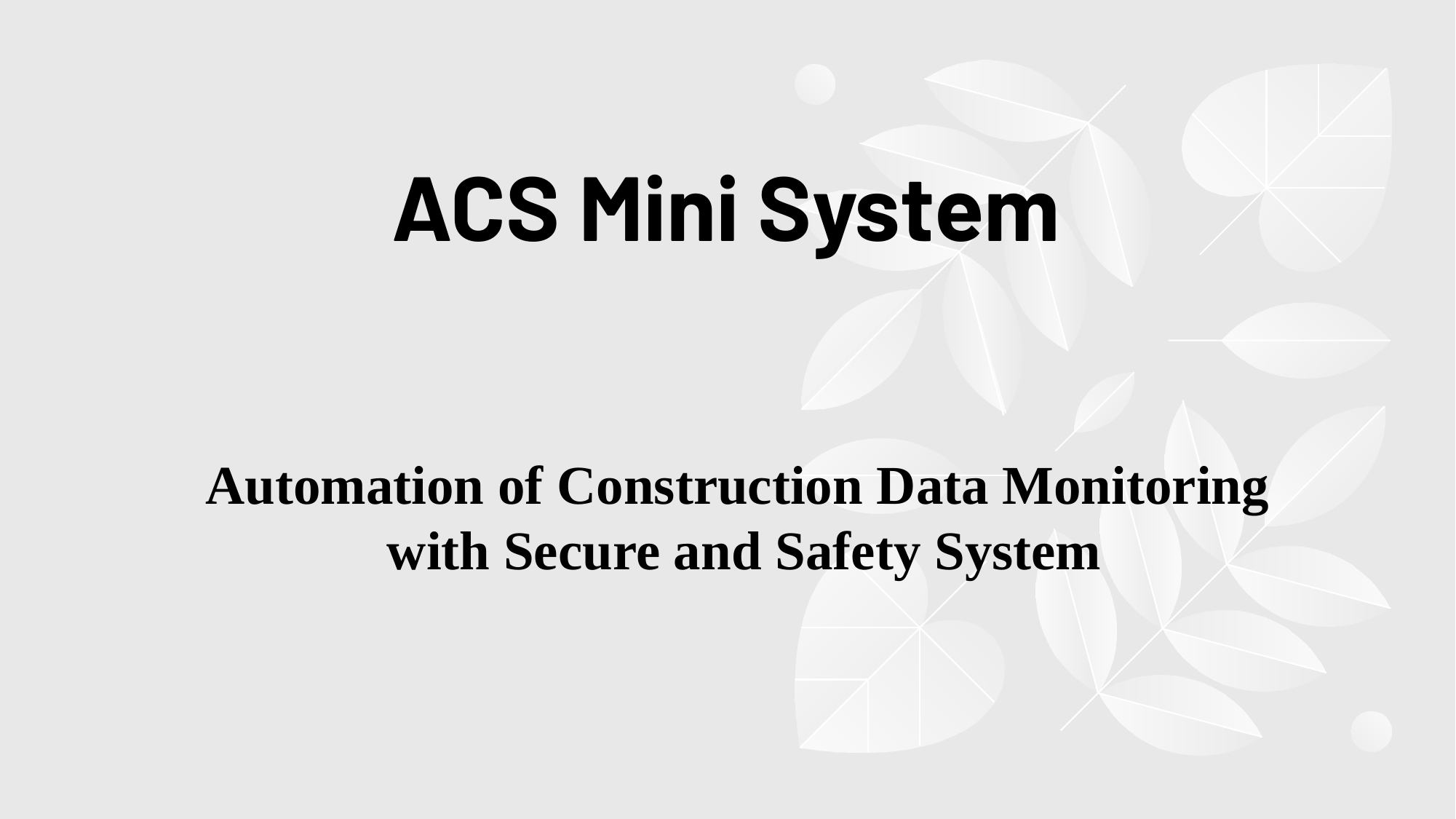

# ACS Mini System
Automation of Construction Data Monitoring
with Secure and Safety System